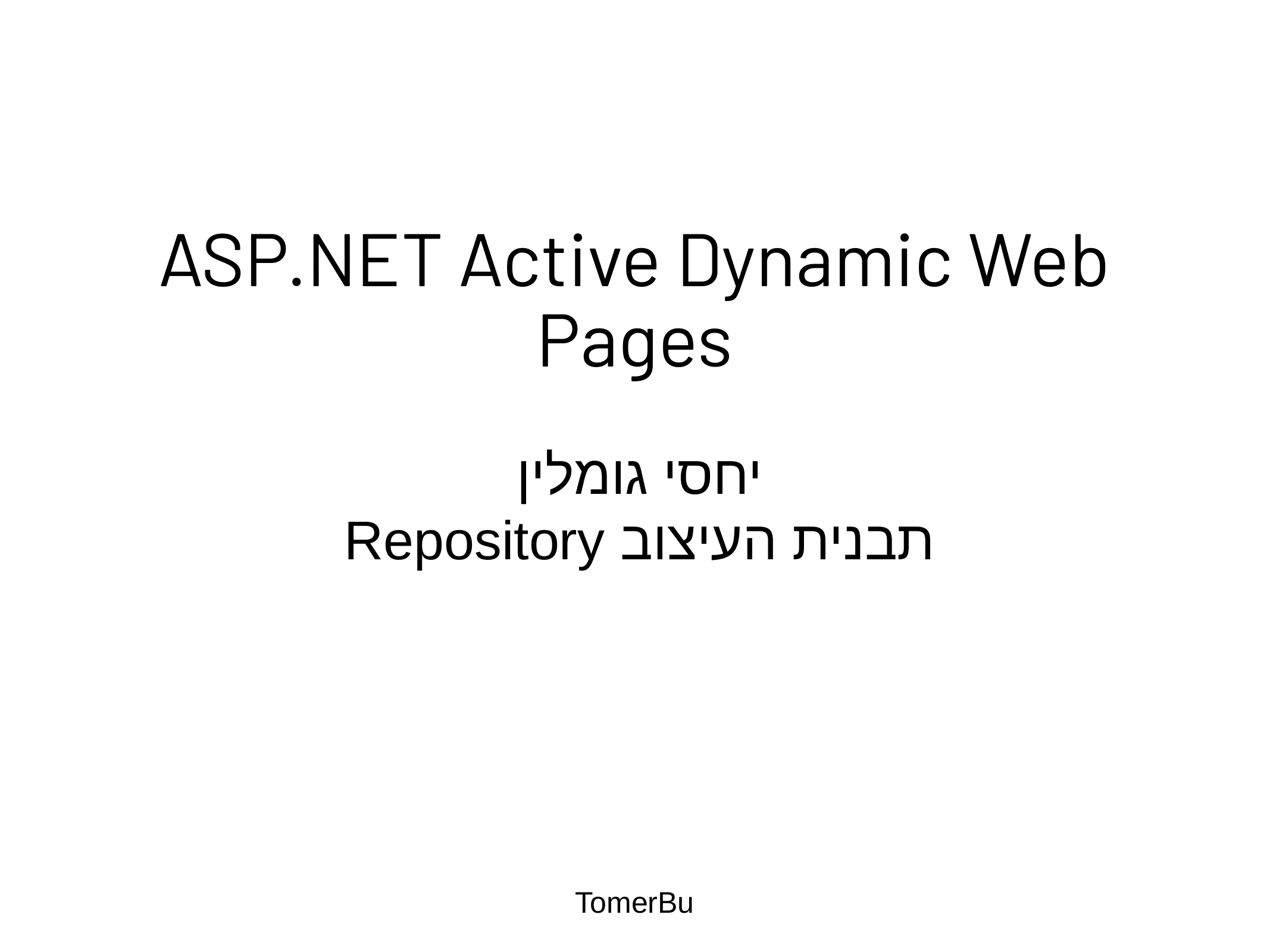

# ASP.NET Active Dynamic Web Pages
יחסי גומלין
תבנית העיצוב Repository
TomerBu